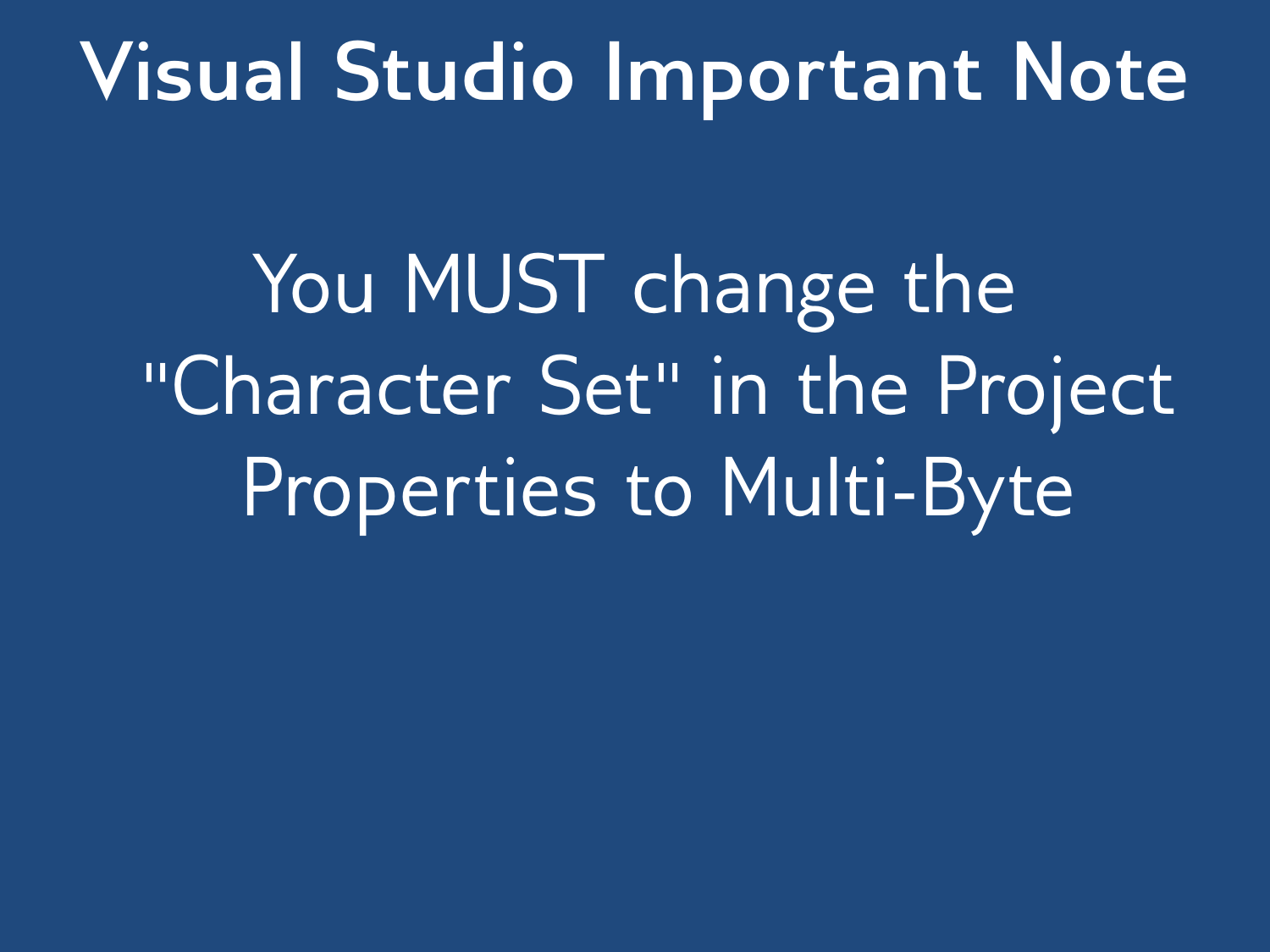

# Visual Studio Important Note
You MUST change the "Character Set" in the Project Properties to Multi-Byte